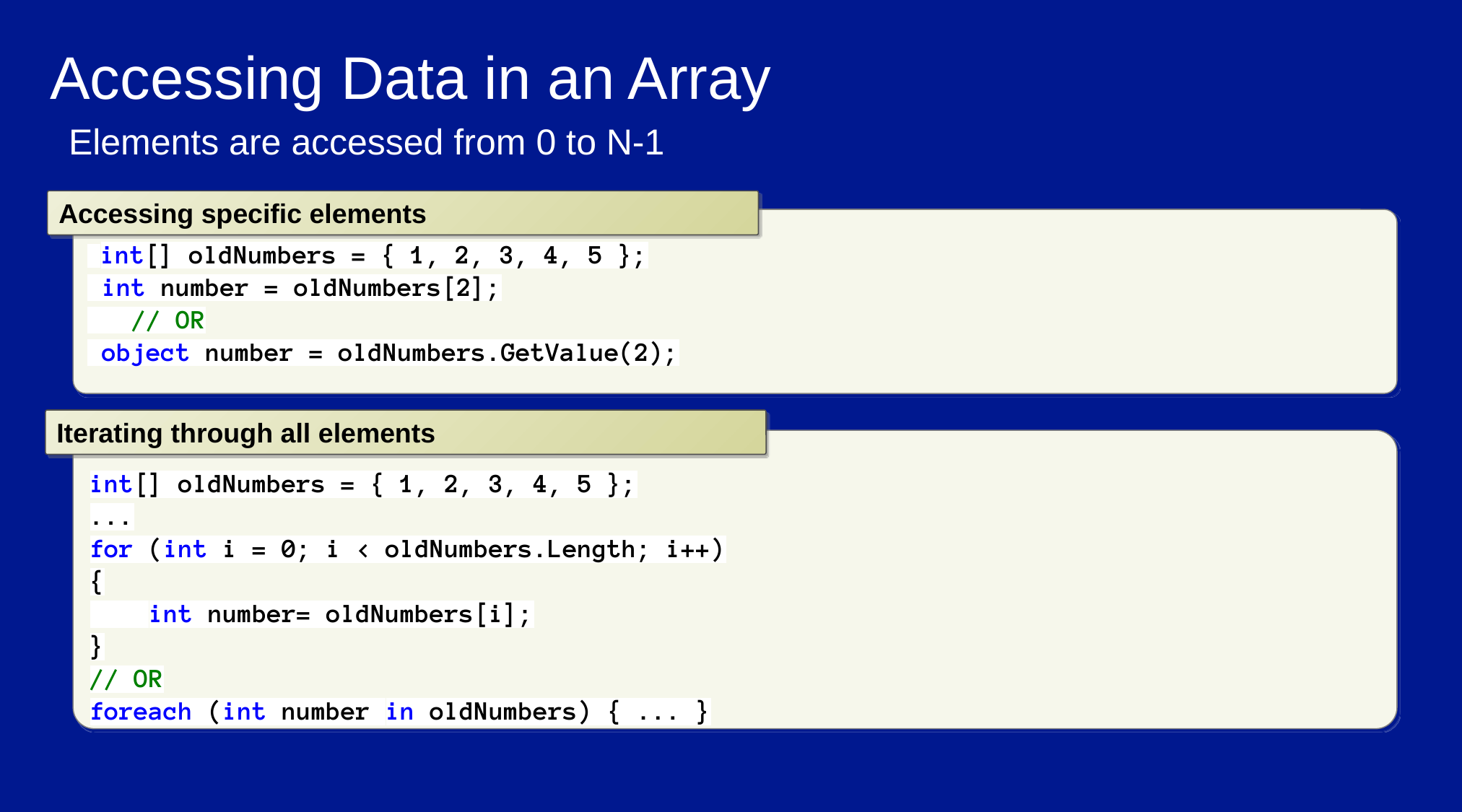

# Accessing Data in an Array
Elements are accessed from 0 to N-1
Accessing specific elements
 int[] oldNumbers = { 1, 2, 3, 4, 5 };
 int number = oldNumbers[2];
   // OR
 object number = oldNumbers.GetValue(2);
Iterating through all elements

int[] oldNumbers = { 1, 2, 3, 4, 5 };
...
for (int i = 0; i < oldNumbers.Length; i++)
{
    int number= oldNumbers[i];
}
// OR
foreach (int number in oldNumbers) { ... }